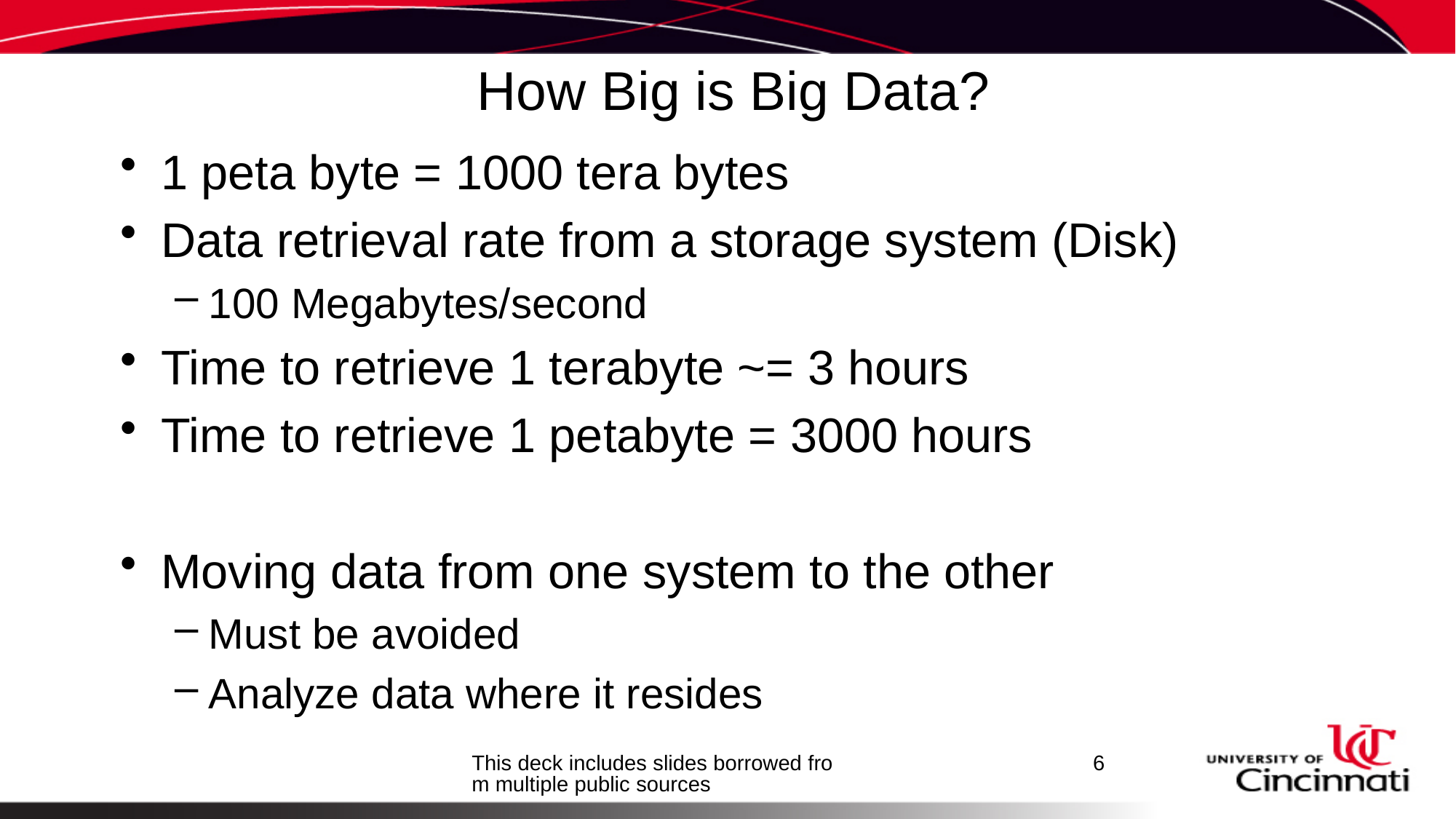

# How Big is Big Data?
1 peta byte = 1000 tera bytes
Data retrieval rate from a storage system (Disk)
100 Megabytes/second
Time to retrieve 1 terabyte ~= 3 hours
Time to retrieve 1 petabyte = 3000 hours

Moving data from one system to the other
Must be avoided
Analyze data where it resides

This deck includes slides borrowed from multiple public sources
6